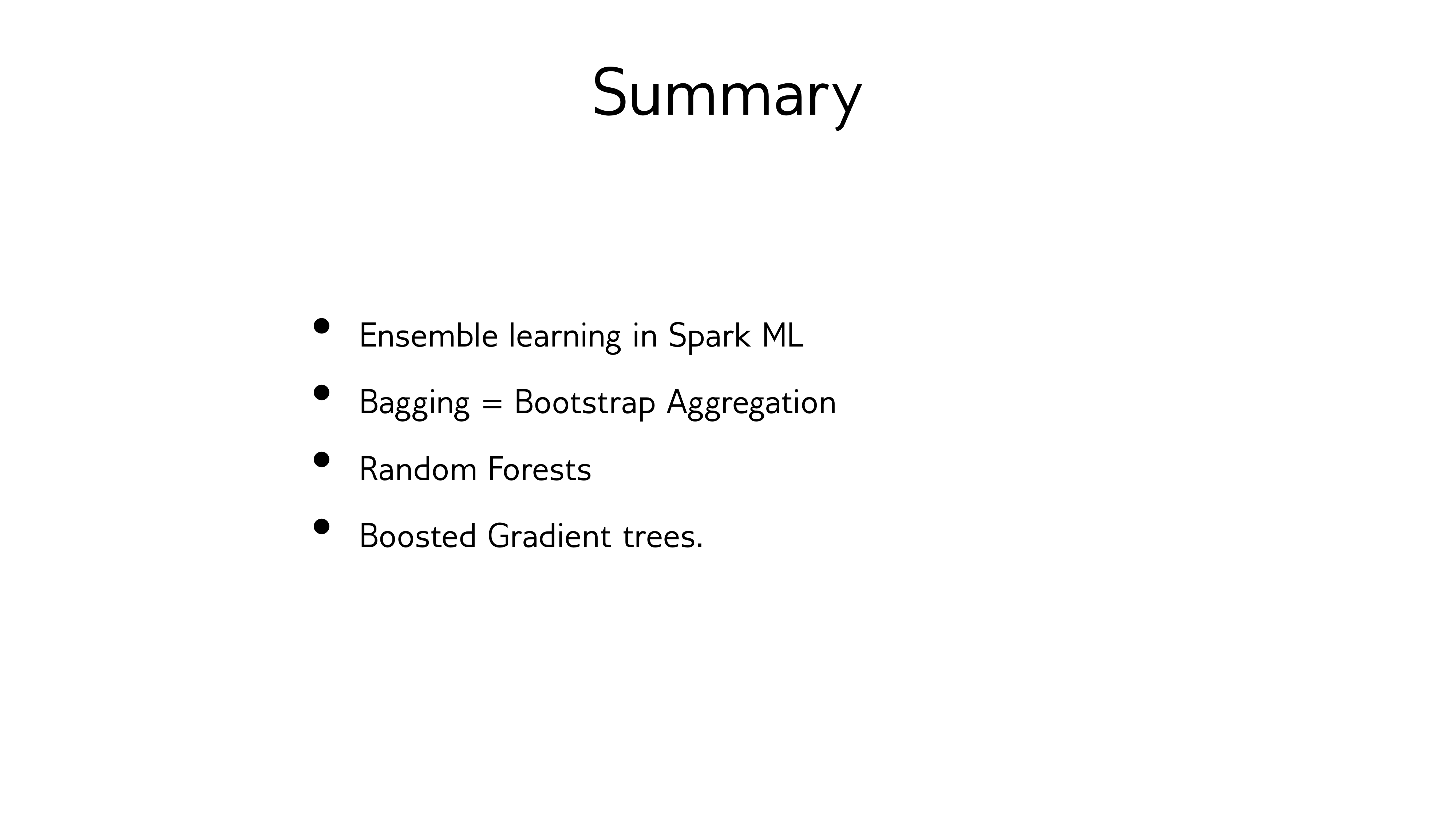

# Summary
Ensemble learning in Spark ML
Bagging = Bootstrap Aggregation
Random Forests
Boosted Gradient trees.